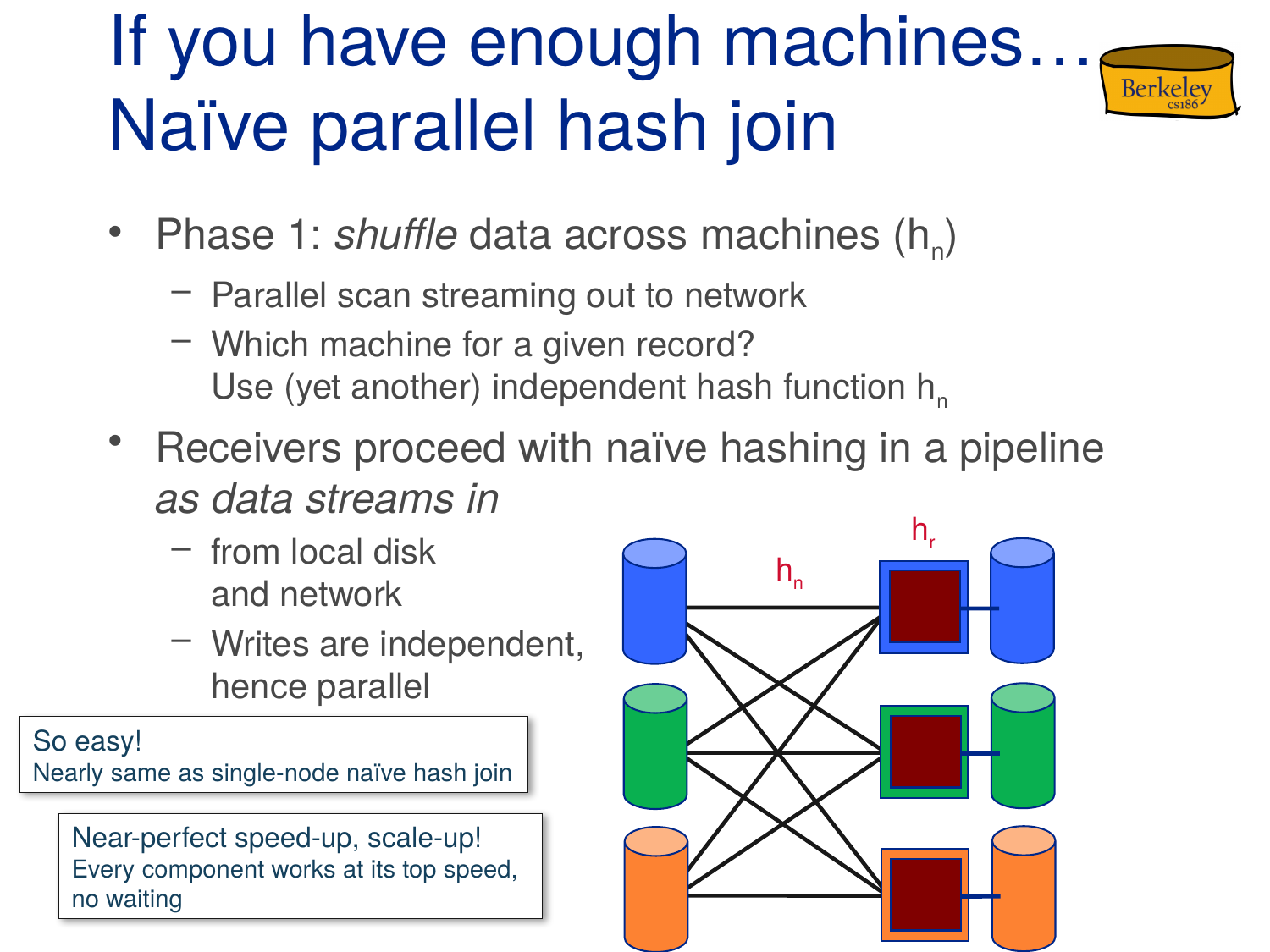

# If you have enough machines… Naïve parallel hash join
Phase 1: shuffle data across machines (hn)
Parallel scan streaming out to network
Which machine for a given record?
Use (yet another) independent hash function hn
Receivers proceed with naïve hashing in a pipeline
as data streams in
from local disk
and network
Writes are independent,
hence parallel
hr

hn

So easy!
Nearly same as single-node naïve hash join

Near-perfect speed-up, scale-up!
Every component works at its top speed, no waiting